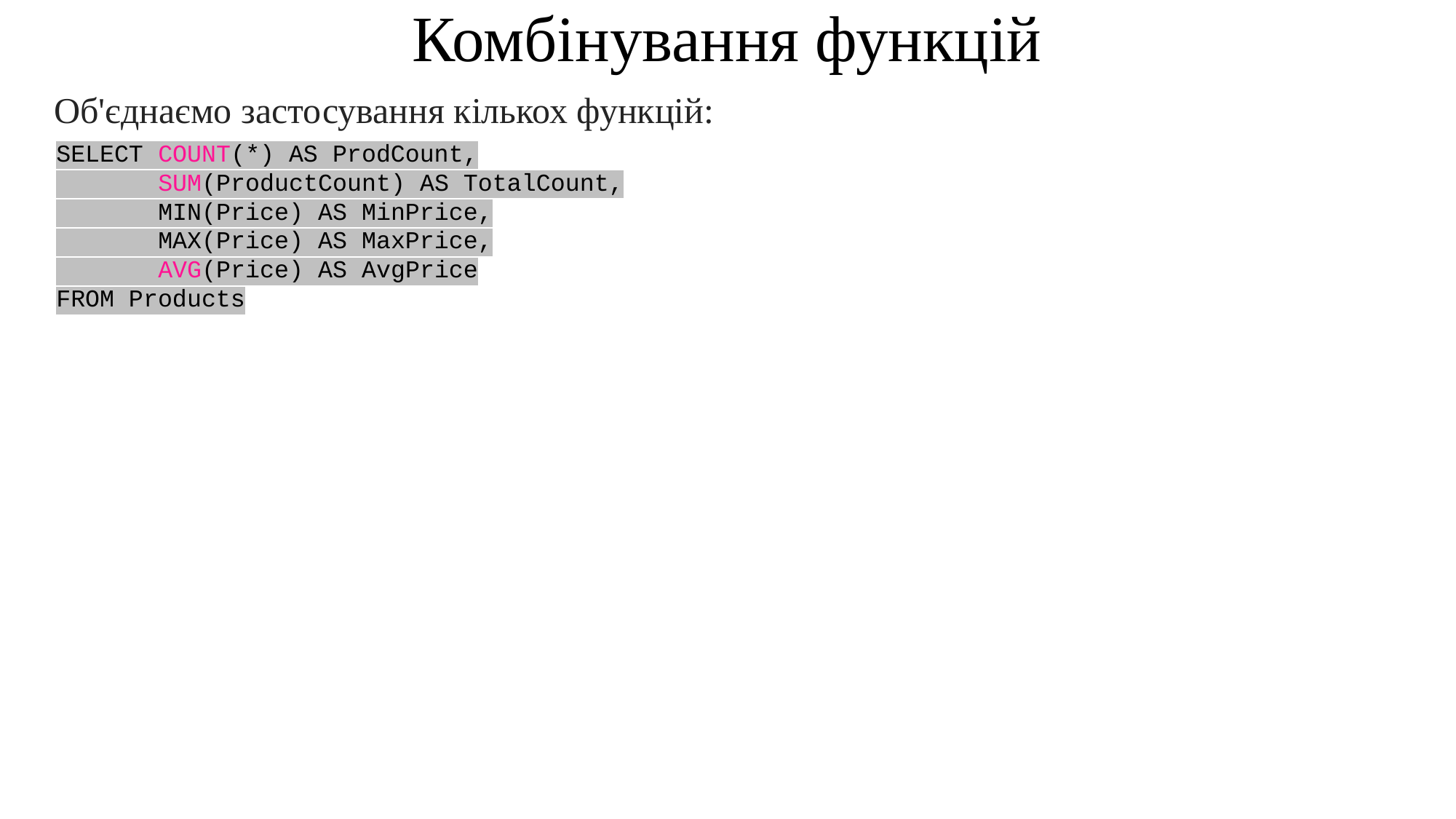

Комбінування функцій
Об'єднаємо застосування кількох функцій:
SELECT COUNT(*) AS ProdCount,
       SUM(ProductCount) AS TotalCount,
       MIN(Price) AS MinPrice,
       MAX(Price) AS MaxPrice,
       AVG(Price) AS AvgPrice
FROM Products